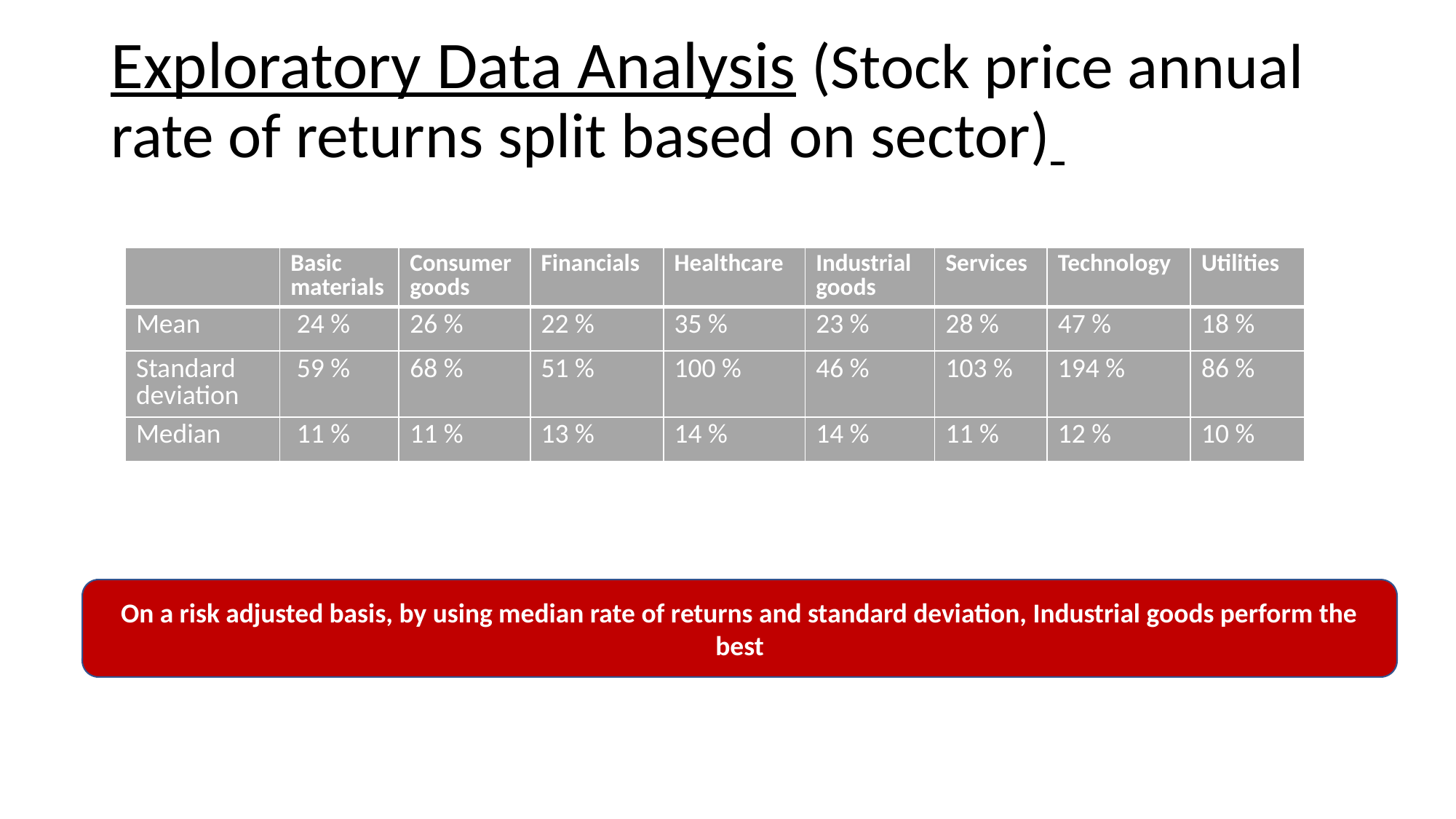

# Exploratory Data Analysis (Stock price annual rate of returns split based on sector)
|  | Basic materials | Consumer goods | Financials | Healthcare | Industrial goods | Services | Technology | Utilities |
| --- | --- | --- | --- | --- | --- | --- | --- | --- |
| Mean | 24 % | 26 % | 22 % | 35 % | 23 % | 28 % | 47 % | 18 % |
| Standard deviation | 59 % | 68 % | 51 % | 100 % | 46 % | 103 % | 194 % | 86 % |
| Median | 11 % | 11 % | 13 % | 14 % | 14 % | 11 % | 12 % | 10 % |
On a risk adjusted basis, by using median rate of returns and standard deviation, Industrial goods perform the best